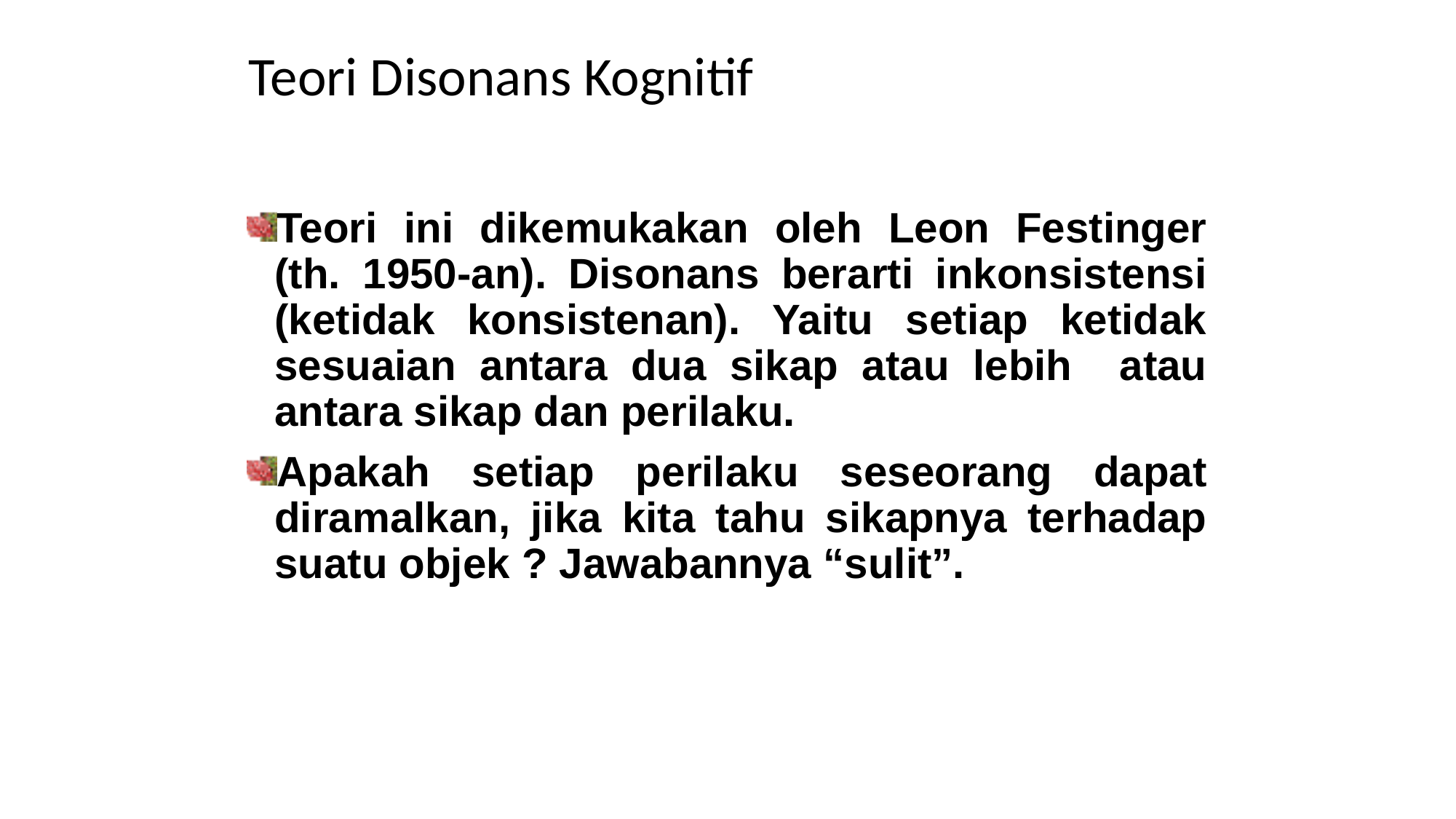

# Teori Disonans Kognitif

Teori ini dikemukakan oleh Leon Festinger (th. 1950-an). Disonans berarti inkonsistensi (ketidak konsistenan). Yaitu setiap ketidak sesuaian antara dua sikap atau lebih  atau antara sikap dan perilaku.
Apakah setiap perilaku seseorang dapat diramalkan, jika kita tahu sikapnya terhadap suatu objek ? Jawabannya “sulit”.